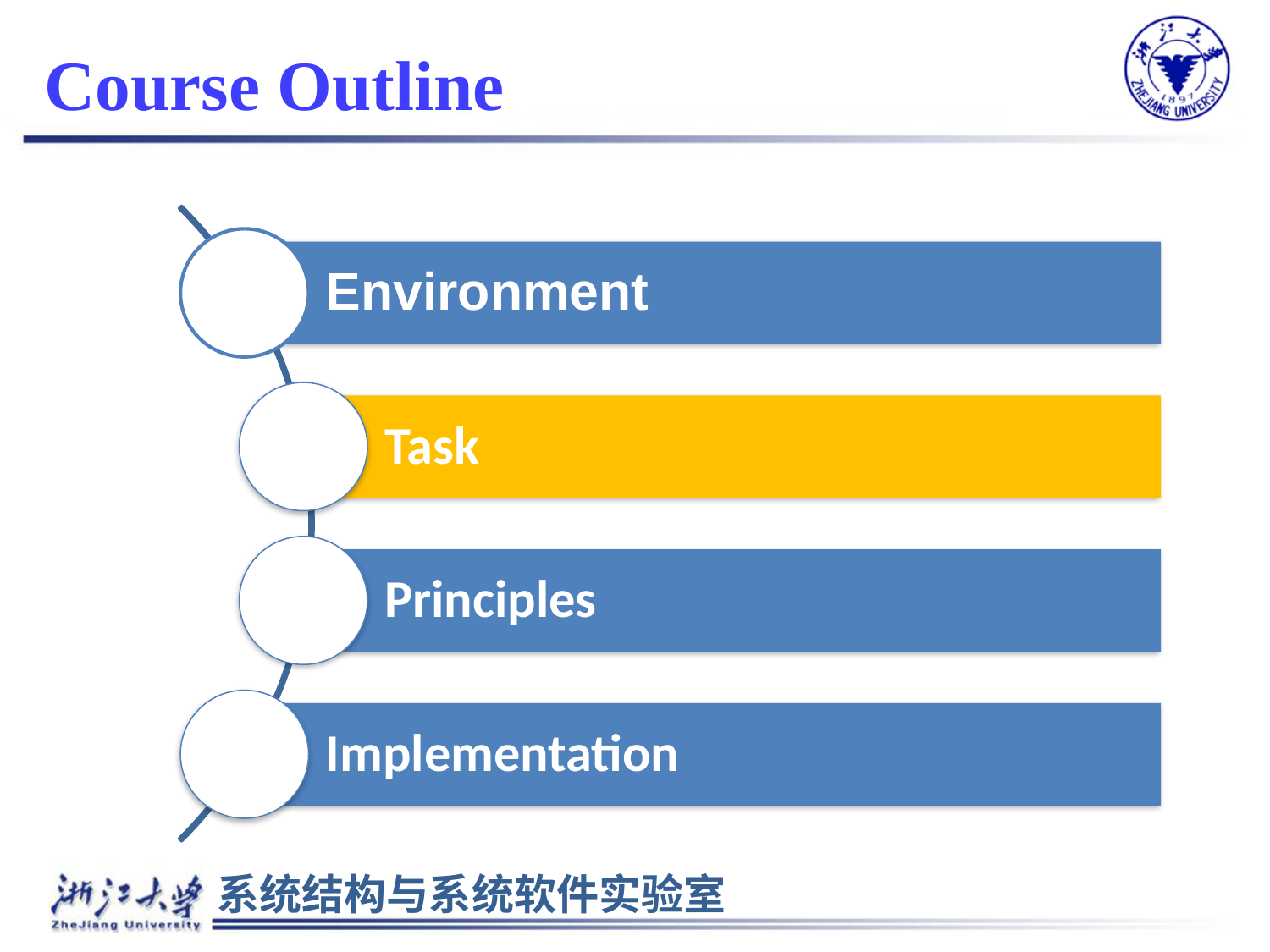

# Course Outline
Environment
Task
Principles
Implementation